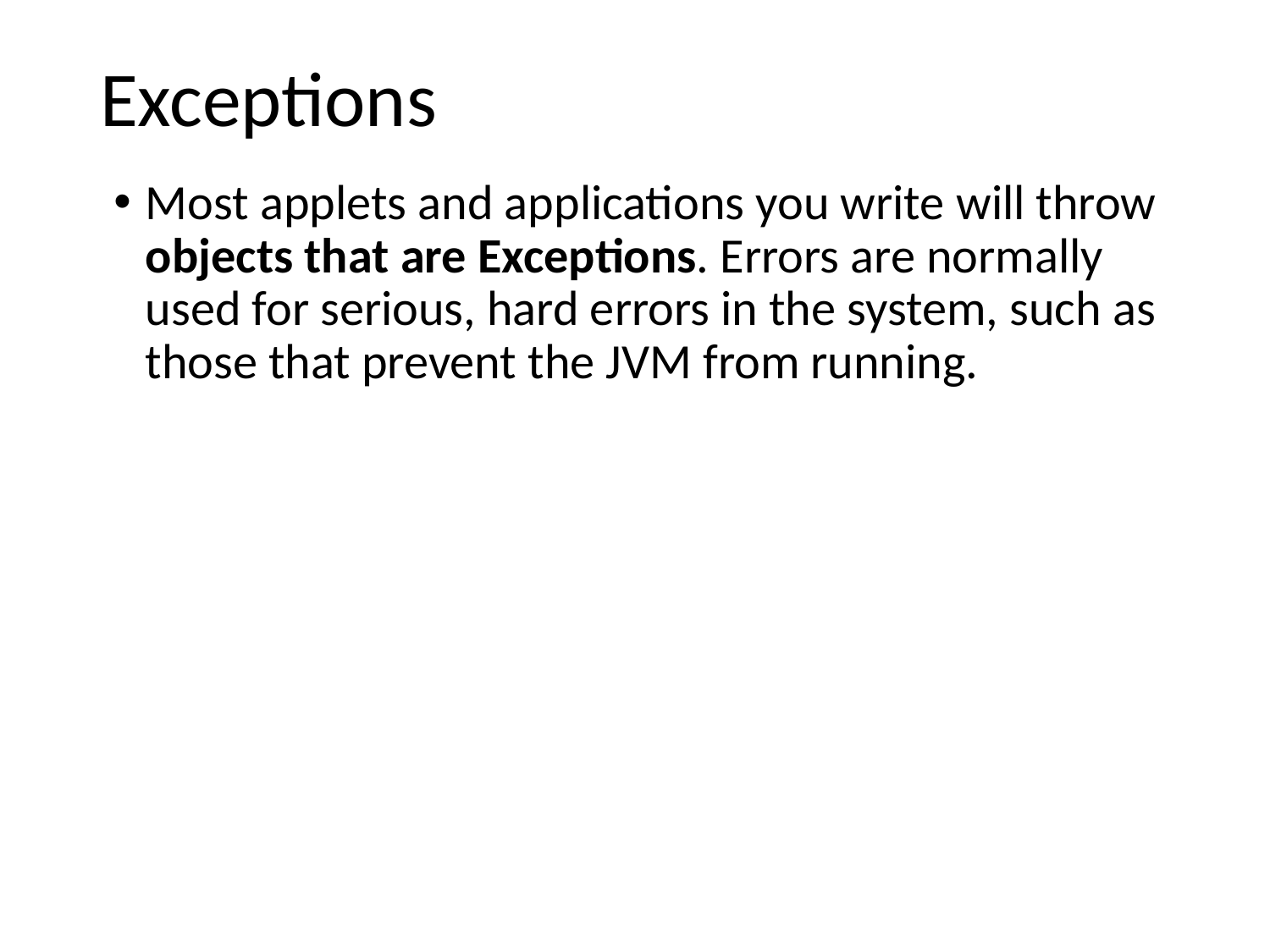

# Exceptions
Most applets and applications you write will throw objects that are Exceptions. Errors are normally used for serious, hard errors in the system, such as those that prevent the JVM from running.